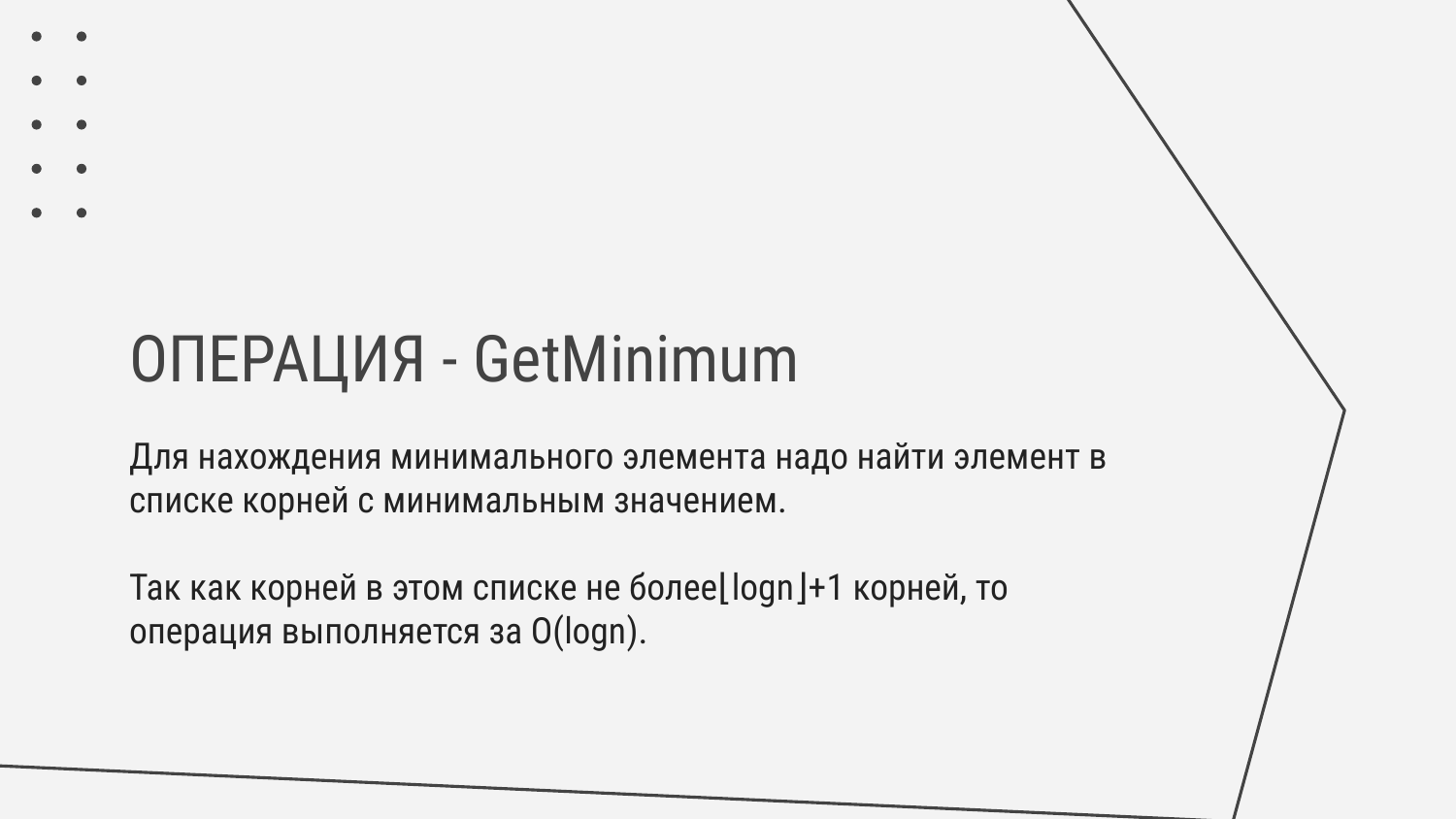

# ОПЕРАЦИЯ - GetMinimum
Для нахождения минимального элемента надо найти элемент в списке корней с минимальным значением.

Так как корней в этом списке не более⌊log⁡n⌋+1 корней, то операция выполняется за O(logn).